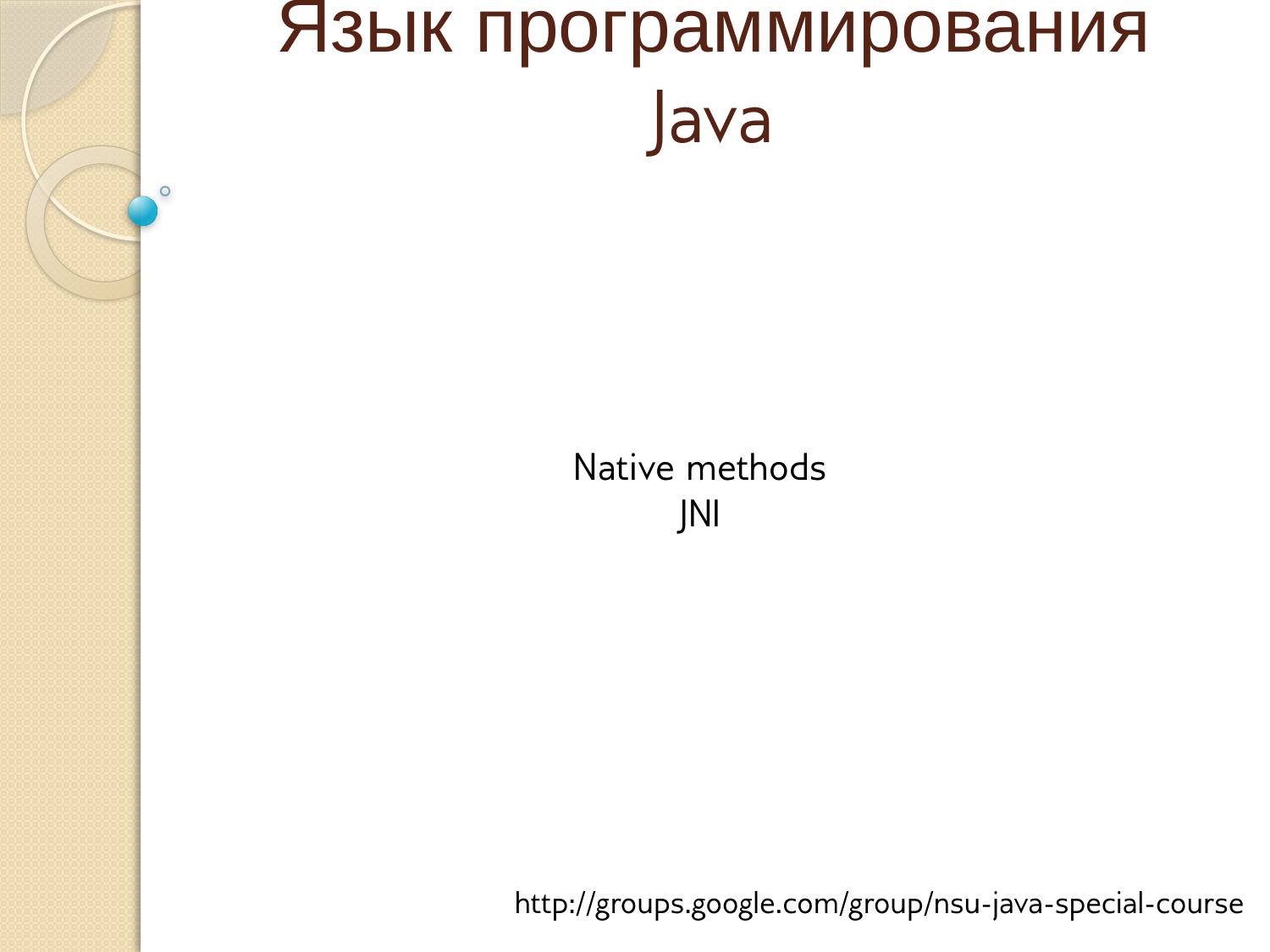

# Язык программирования Java
Native methods
JNI
http://groups.google.com/group/nsu-java-special-course